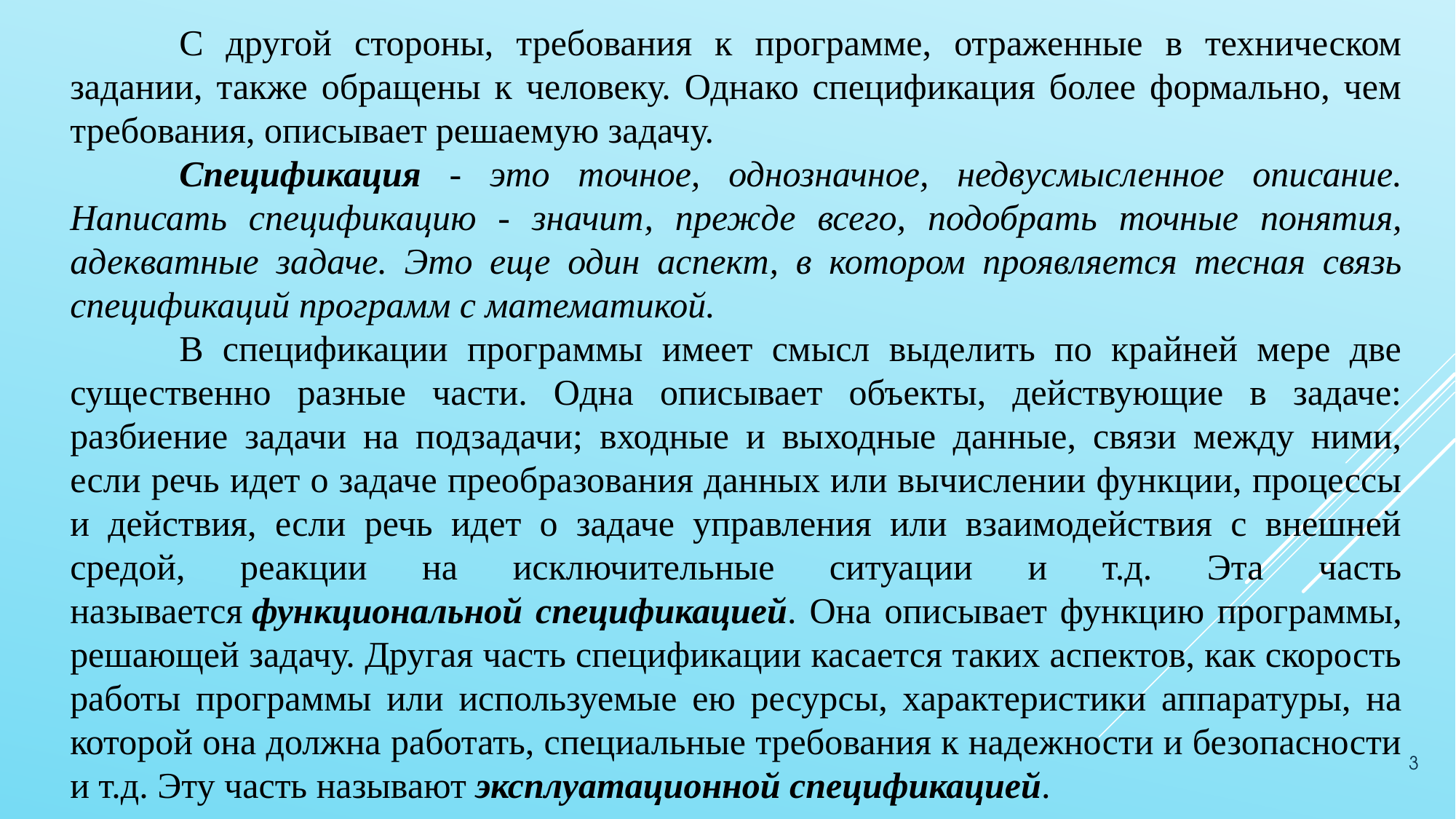

С другой стороны, требования к программе, отраженные в техническом задании, также обращены к человеку. Однако спецификация более формально, чем требования, описывает решаемую задачу.
	Спецификация - это точное, однозначное, недвусмысленное описание. Написать спецификацию - значит, прежде всего, подобрать точные понятия, адекватные задаче. Это еще один аспект, в котором проявляется тесная связь спецификаций программ с математикой.
	В спецификации программы имеет смысл выделить по крайней мере две существенно разные части. Одна описывает объекты, действующие в задаче: разбиение задачи на подзадачи; входные и выходные данные, связи между ними, если речь идет о задаче преобразования данных или вычислении функции, процессы и действия, если речь идет о задаче управления или взаимодействия с внешней средой, реакции на исключительные ситуации и т.д. Эта часть называется функциональной спецификацией. Она описывает функцию программы, решающей задачу. Другая часть спецификации касается таких аспектов, как скорость работы программы или используемые ею ресурсы, характеристики аппаратуры, на которой она должна работать, специальные требования к надежности и безопасности и т.д. Эту часть называют эксплуатационной спецификацией.

3